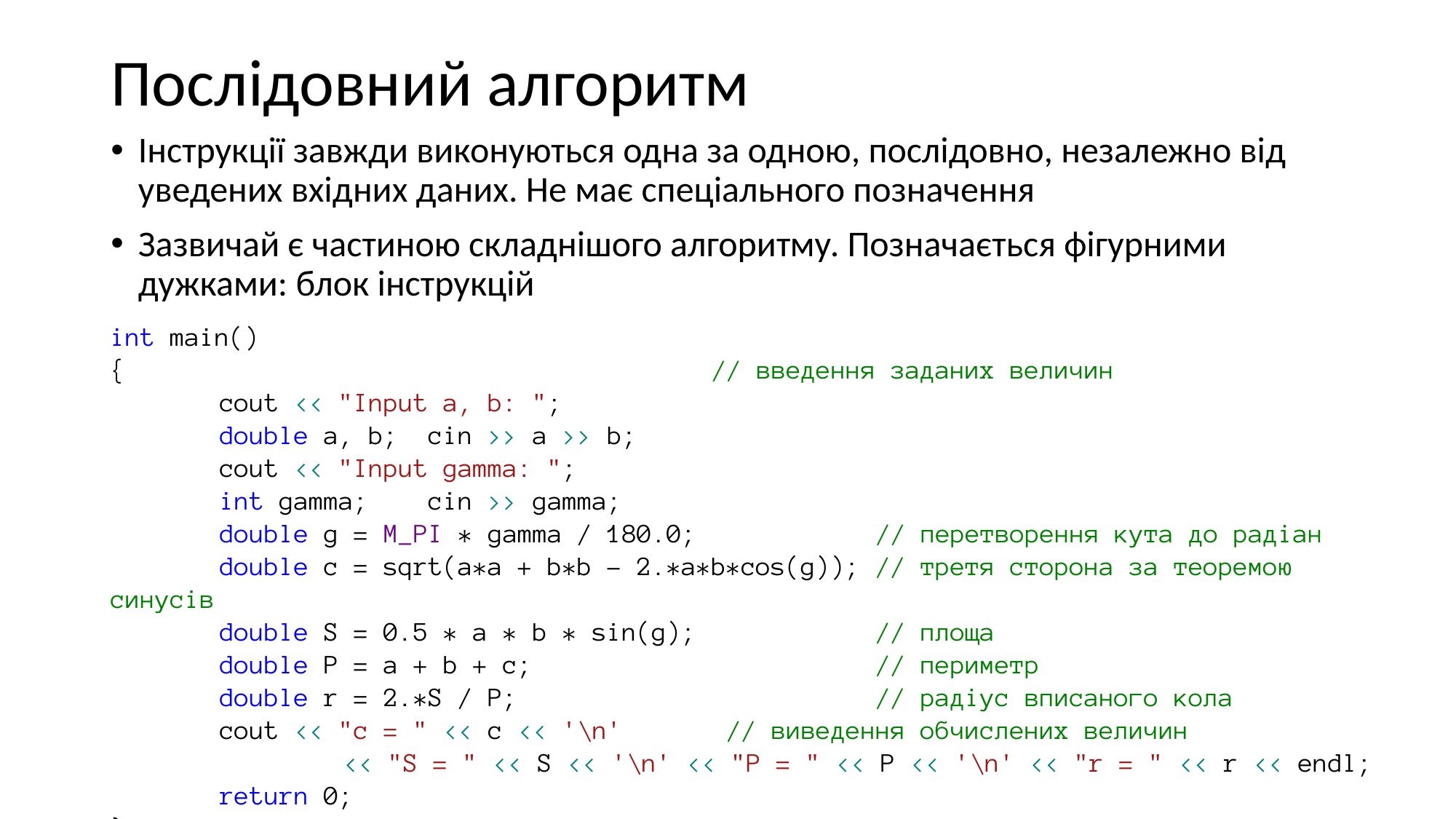

# Послідовний алгоритм
Інструкції завжди виконуються одна за одною, послідовно, незалежно від уведених вхідних даних. Не має спеціального позначення
Зазвичай є частиною складнішого алгоритму. Позначається фігурними дужками: блок інструкцій
int main()
{	                                 // введення заданих величин
	cout << "Input a, b: ";
	double a, b;  cin >> a >> b;
	cout << "Input gamma: ";
	int gamma;    cin >> gamma;
	double g = M_PI * gamma / 180.0;            // перетворення кута до радіан
	double c = sqrt(a*a + b*b - 2.*a*b*cos(g)); // третя сторона за теоремою синусів
	double S = 0.5 * a * b * sin(g);            // площа
	double P = a + b + c;                       // периметр
	double r = 2.*S / P;                        // радіус вписаного кола
	cout << "с = " << с << '\n'       // виведення обчислених величин
		 << "S = " << S << '\n' << "P = " << P << '\n' << "r = " << r << endl;
	return 0;
}